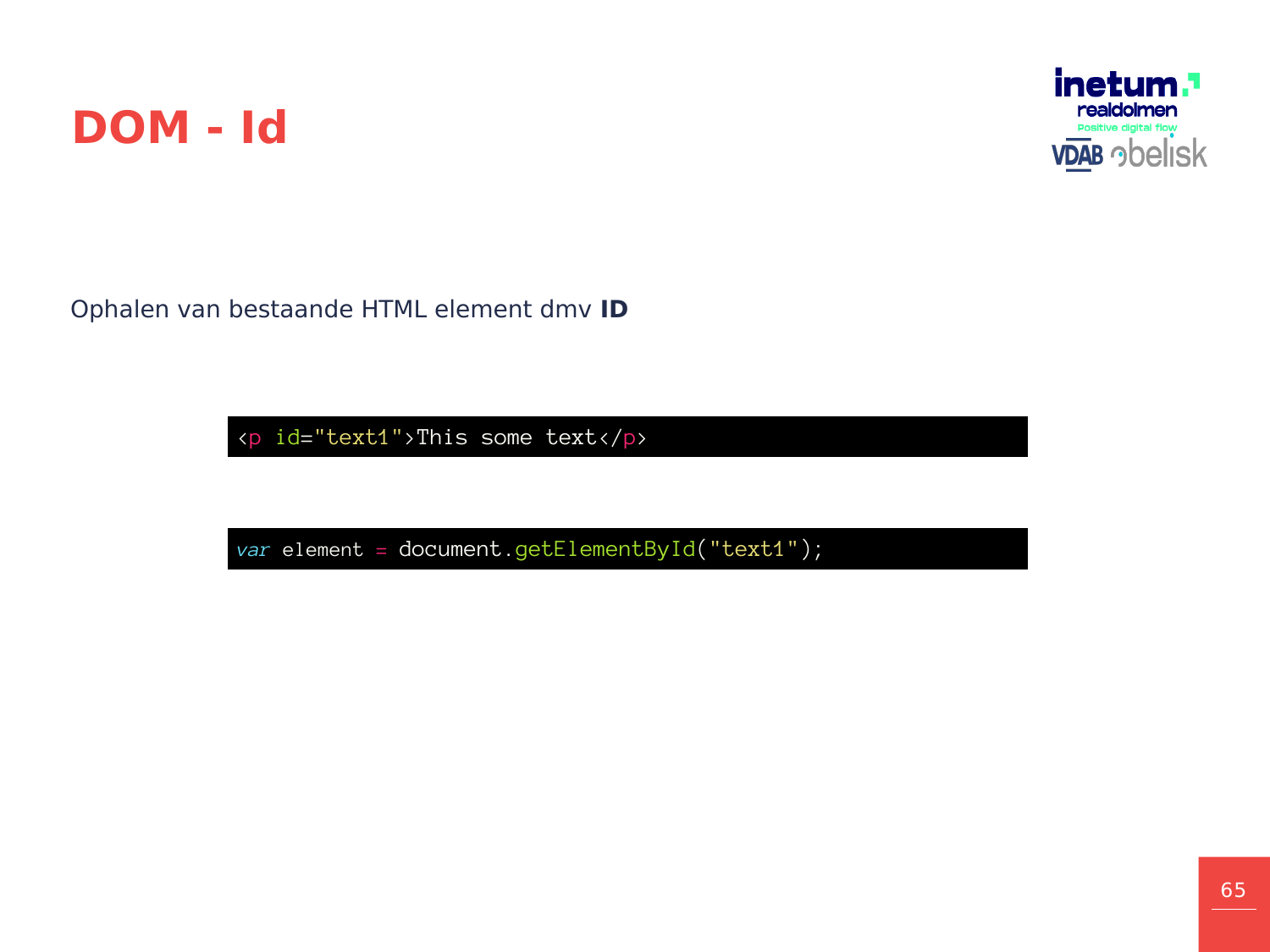

# DOM - Id
Ophalen van bestaande HTML element dmv ID

| <p id="text1">This some text</p> |
| --- |
| var element = document.getElementById("text1"); |
| --- |